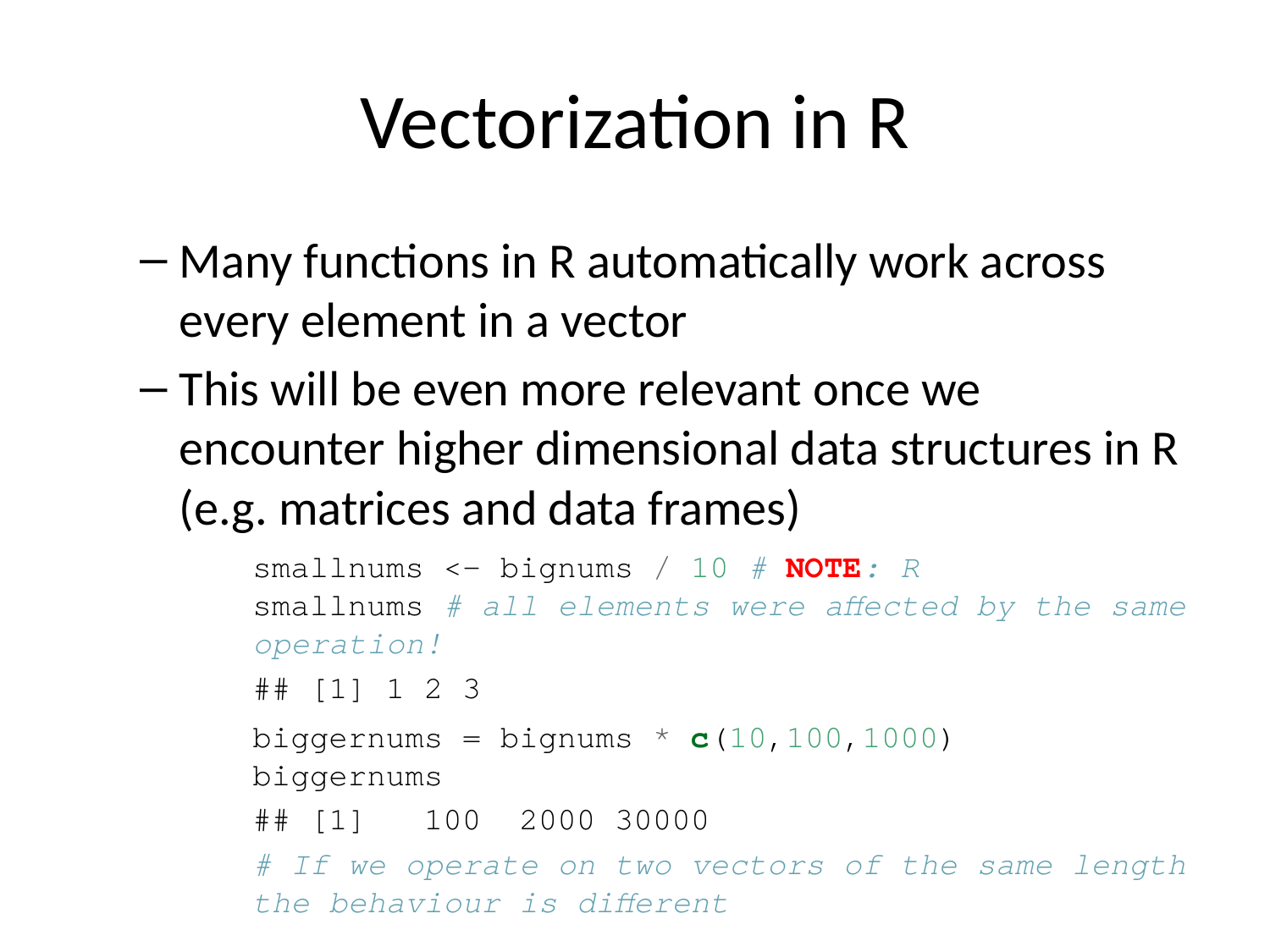

# Vectorization in R
Many functions in R automatically work across every element in a vector
This will be even more relevant once we encounter higher dimensional data structures in R (e.g. matrices and data frames)
smallnums <- bignums / 10 # NOTE: R
smallnums # all elements were affected by the same operation!
## [1] 1 2 3
biggernums = bignums * c(10,100,1000)
biggernums
## [1]   100  2000 30000
# If we operate on two vectors of the same length the behaviour is different